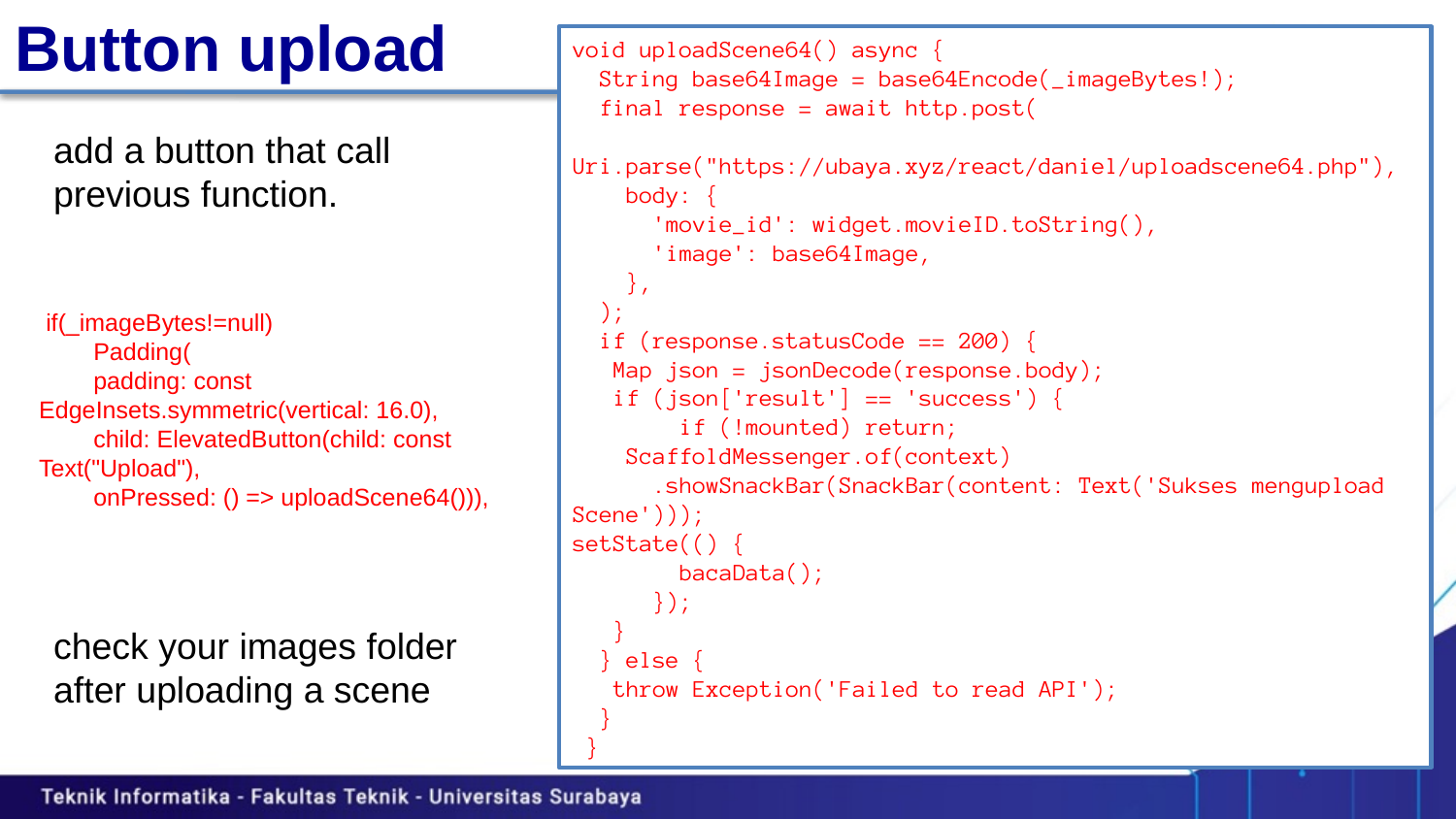

# Button upload

void uploadScene64() async {
  String base64Image = base64Encode(_imageBytes!);
  final response = await http.post(
    Uri.parse("https://ubaya.xyz/react/daniel/uploadscene64.php"),
    body: {
      'movie_id': widget.movieID.toString(),
      'image': base64Image,
    },
  );
  if (response.statusCode == 200) {
   Map json = jsonDecode(response.body);
   if (json['result'] == 'success') {
        if (!mounted) return;
    ScaffoldMessenger.of(context)
      .showSnackBar(SnackBar(content: Text('Sukses mengupload Scene')));
setState(() {
        bacaData();
      });
   }
  } else {
   throw Exception('Failed to read API');
  }
 }
add a button that call previous function.
 if(_imageBytes!=null)
        Padding(
        padding: const EdgeInsets.symmetric(vertical: 16.0),
        child: ElevatedButton(child: const Text("Upload"),
        onPressed: () => uploadScene64())),
check your images folder after uploading a scene